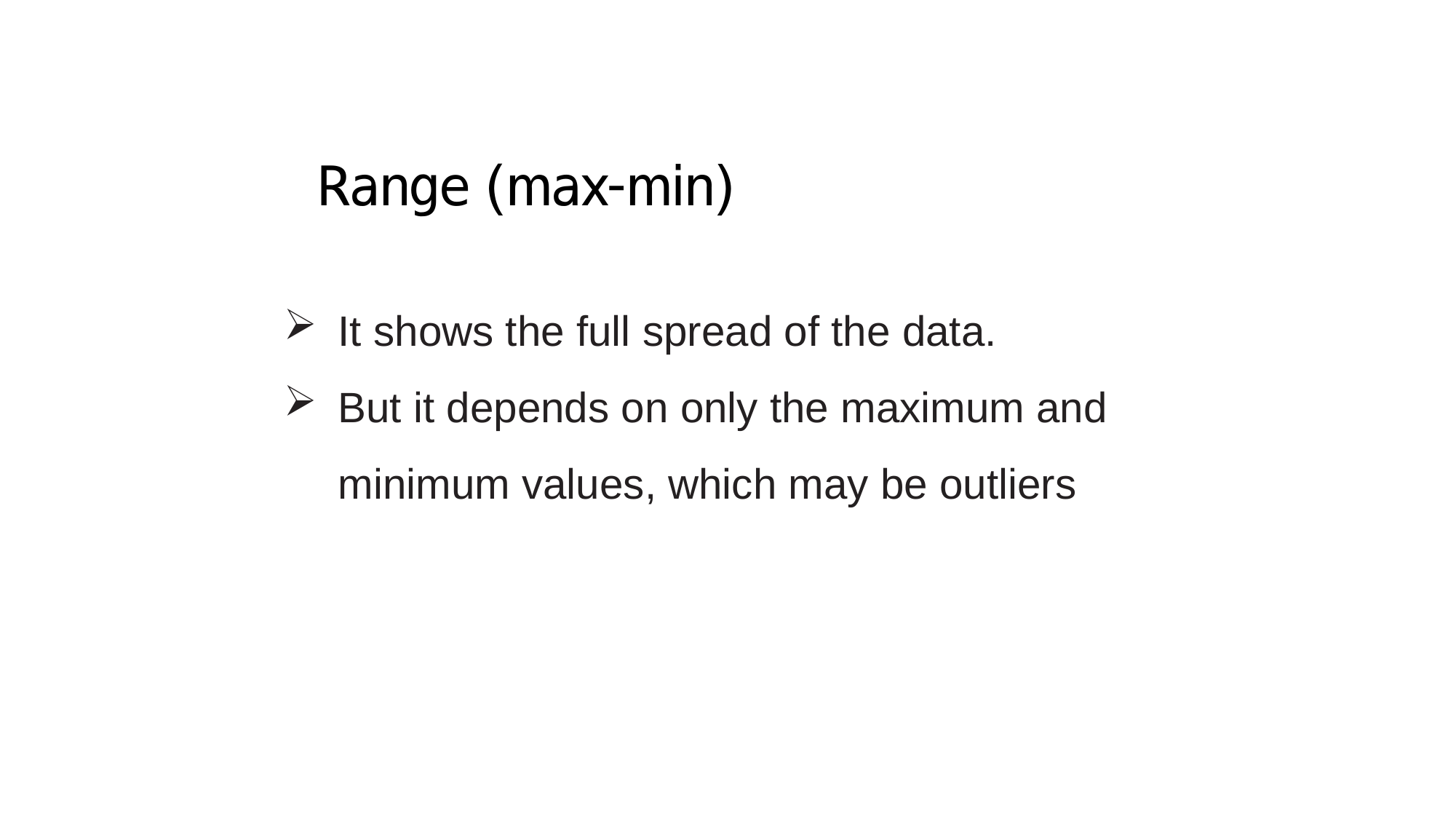

Range (max-min)
It shows the full spread of the data.
But it depends on only the maximum and minimum values, which may be outliers